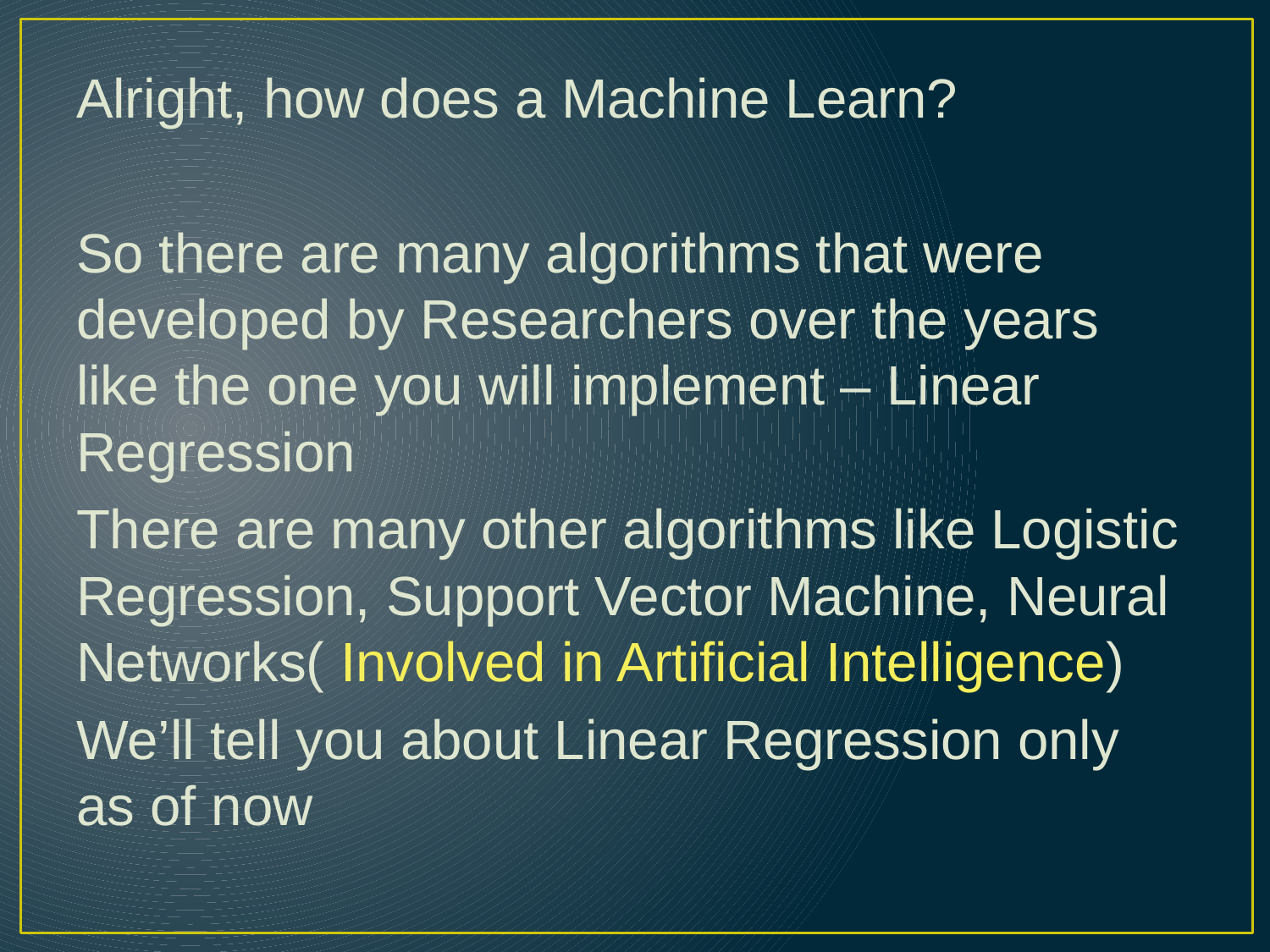

Alright, how does a Machine Learn?

So there are many algorithms that were developed by Researchers over the years like the one you will implement – Linear Regression
There are many other algorithms like Logistic Regression, Support Vector Machine, Neural Networks( Involved in Artificial Intelligence)
We’ll tell you about Linear Regression only as of now